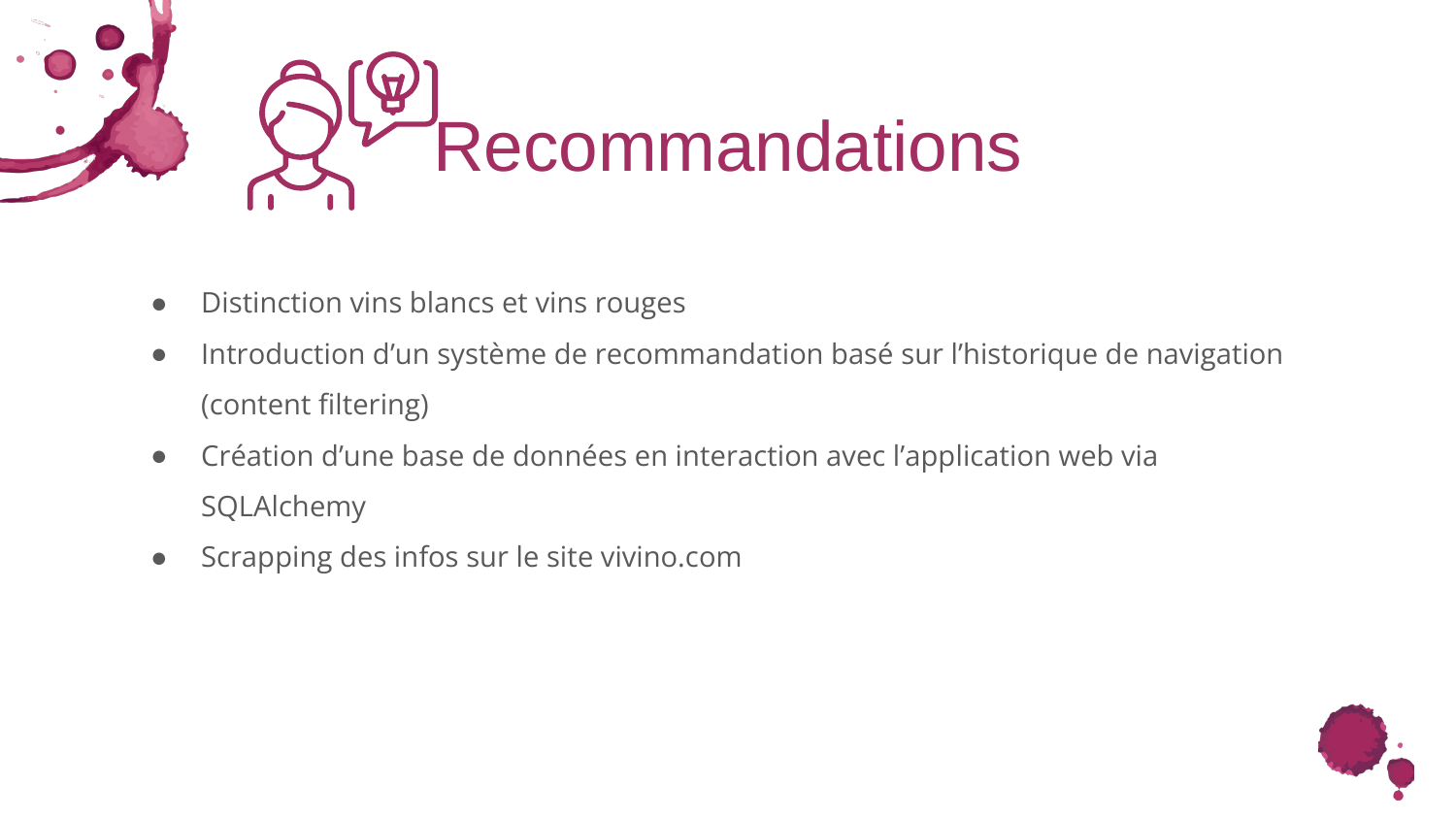

# Recommandations
Distinction vins blancs et vins rouges
Introduction d’un système de recommandation basé sur l’historique de navigation (content filtering)
Création d’une base de données en interaction avec l’application web via SQLAlchemy
Scrapping des infos sur le site vivino.com